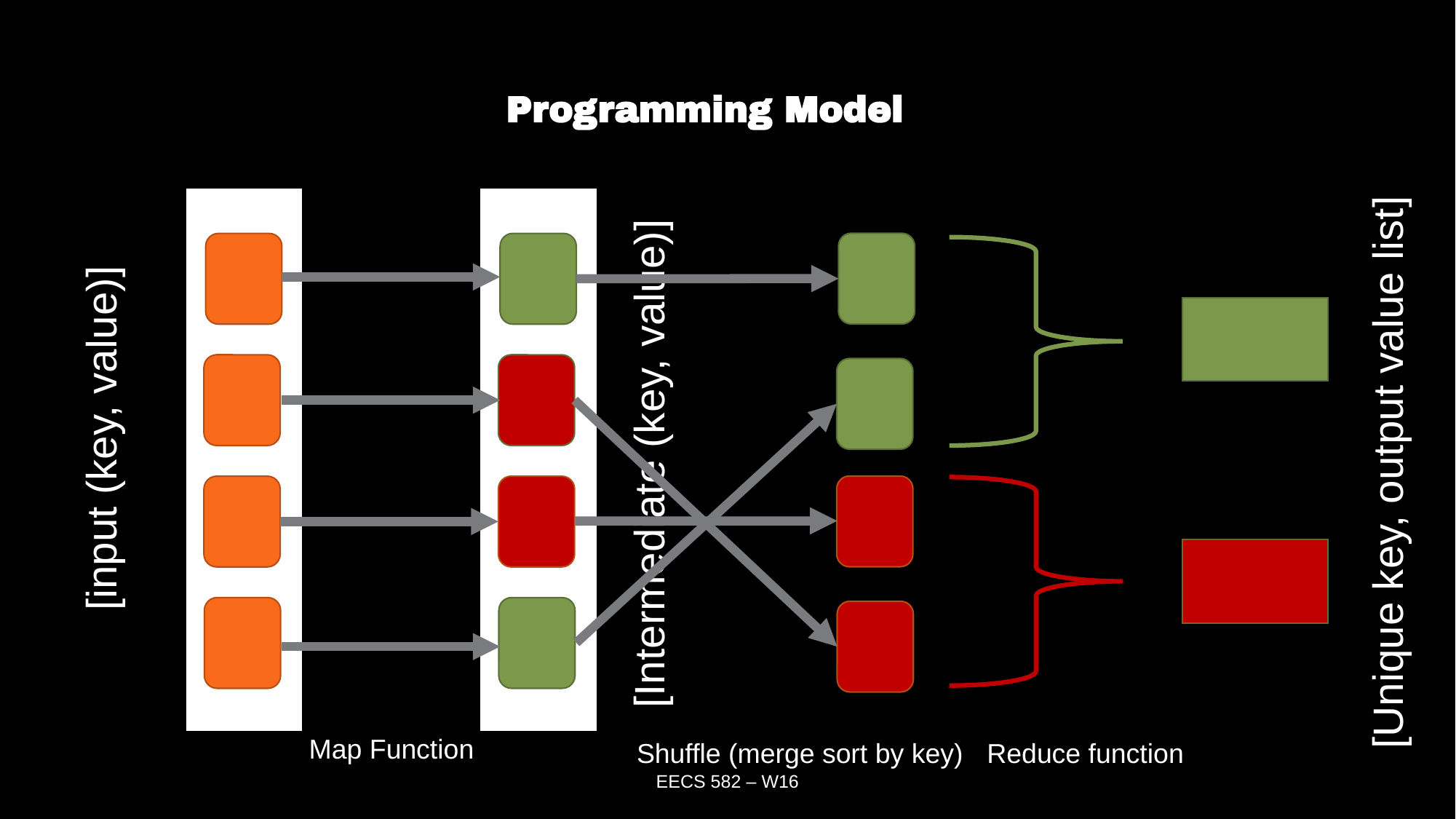

# Programming Model

[Intermediate (key, value)]

[Unique key, output value list]

[input (key, value)]
Map Function
Shuffle (merge sort by key)
Reduce function
EECS 582 – W16
8